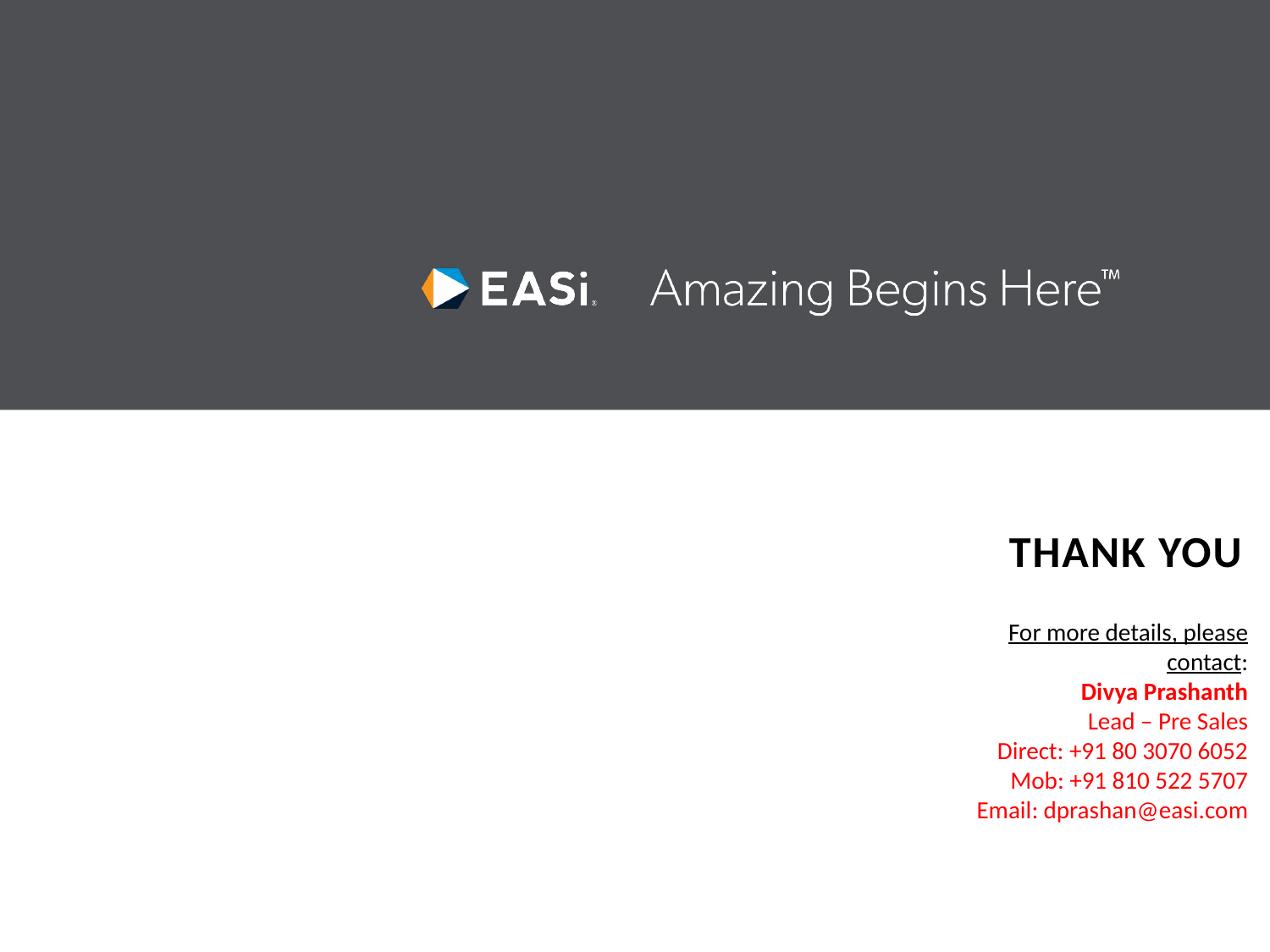

# Thank you
For more details, please contact:
Divya Prashanth
Lead – Pre Sales
Direct: +91 80 3070 6052
Mob: +91 810 522 5707
Email: dprashan@easi.com
15